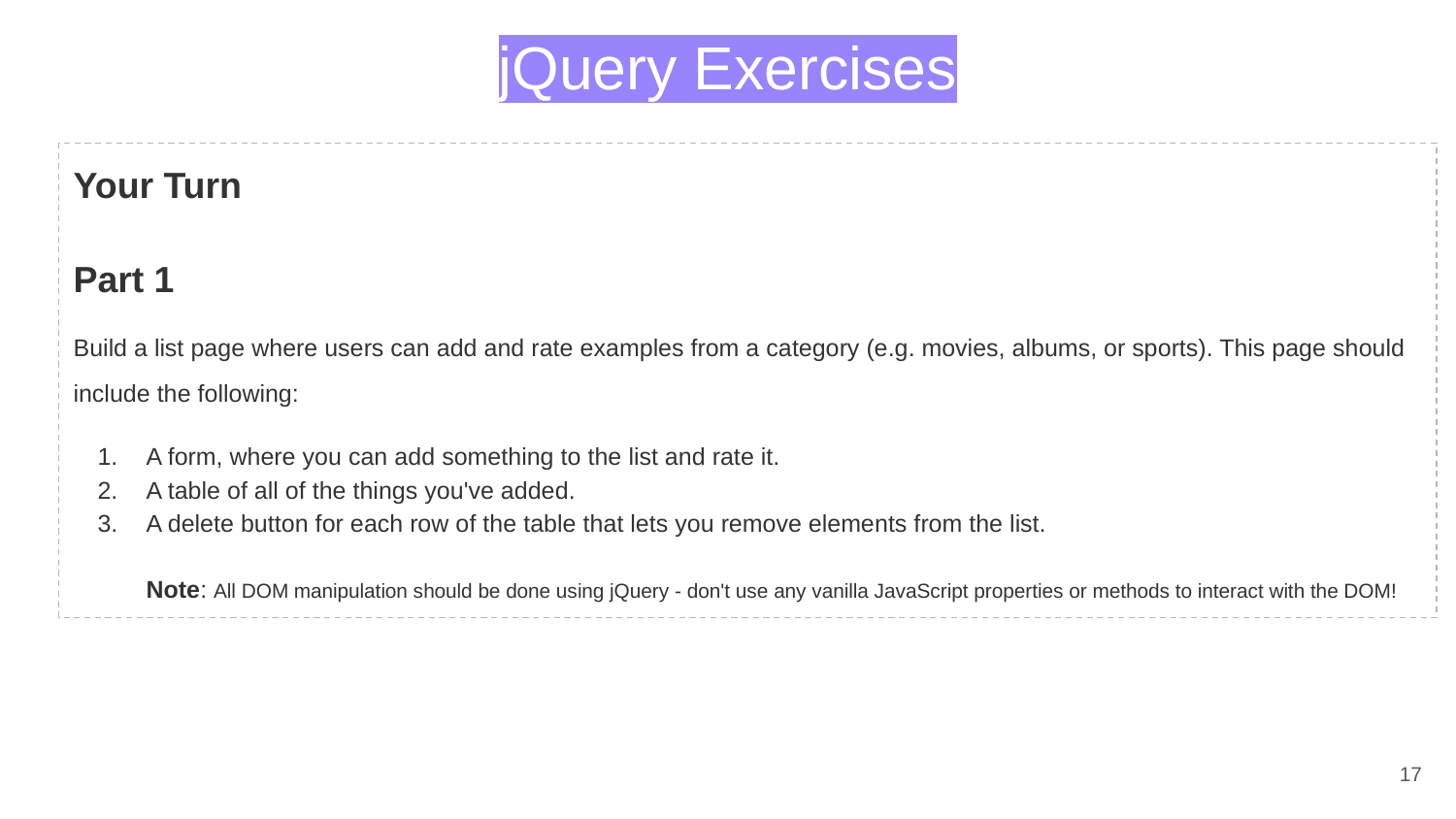

jQuery Exercises
Your Turn
Part 1
Build a list page where users can add and rate examples from a category (e.g. movies, albums, or sports). This page should include the following:
A form, where you can add something to the list and rate it.
A table of all of the things you've added.
A delete button for each row of the table that lets you remove elements from the list.
Note: All DOM manipulation should be done using jQuery - don't use any vanilla JavaScript properties or methods to interact with the DOM!
17